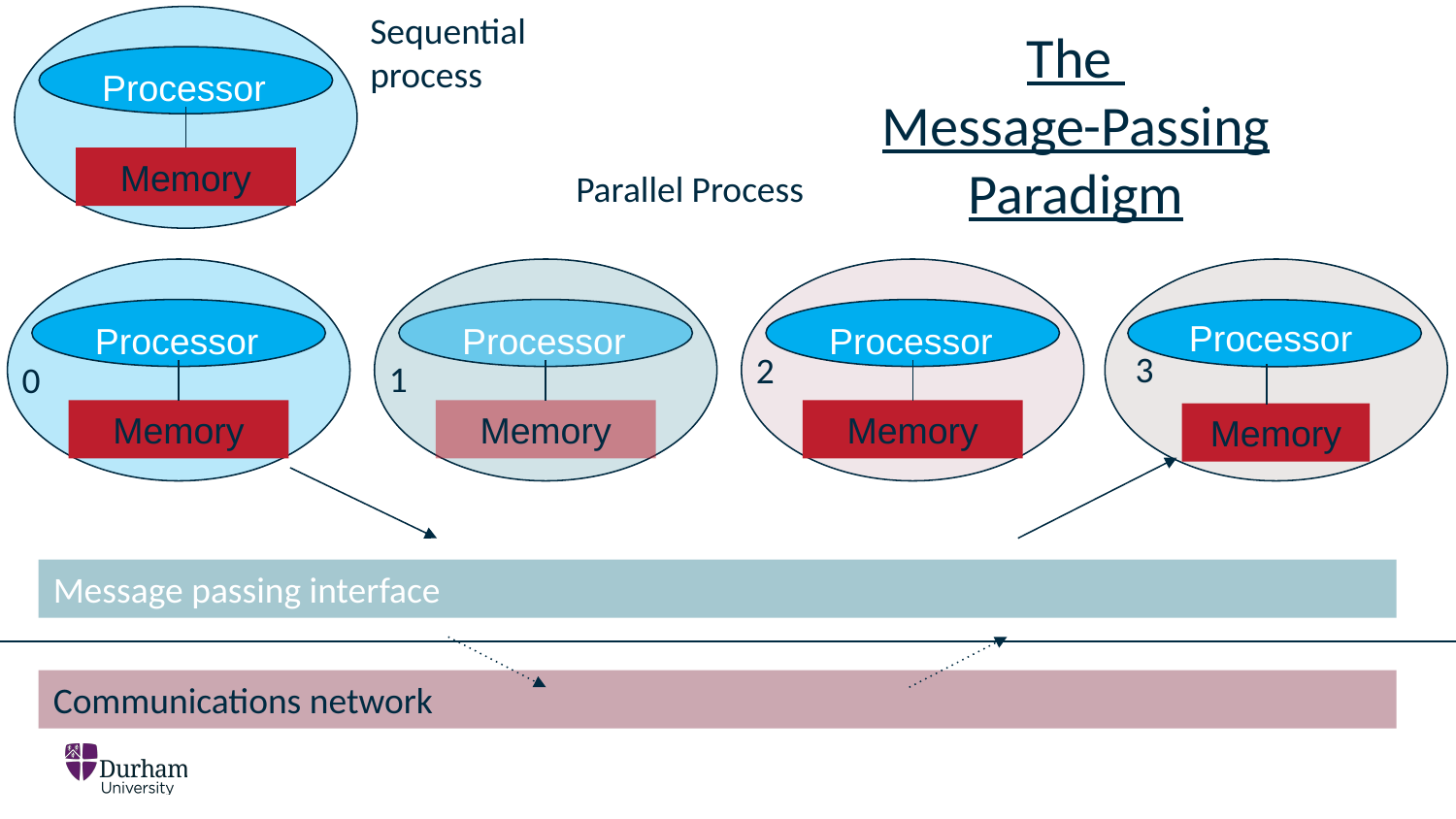

Sequential
process

Processor
Memory
The
Message-Passing Paradigm

Processor

Processor

Processor

Processor
3
2
1
0
Memory
Memory
Memory
Memory
Parallel Process
Message passing interface
Communications network